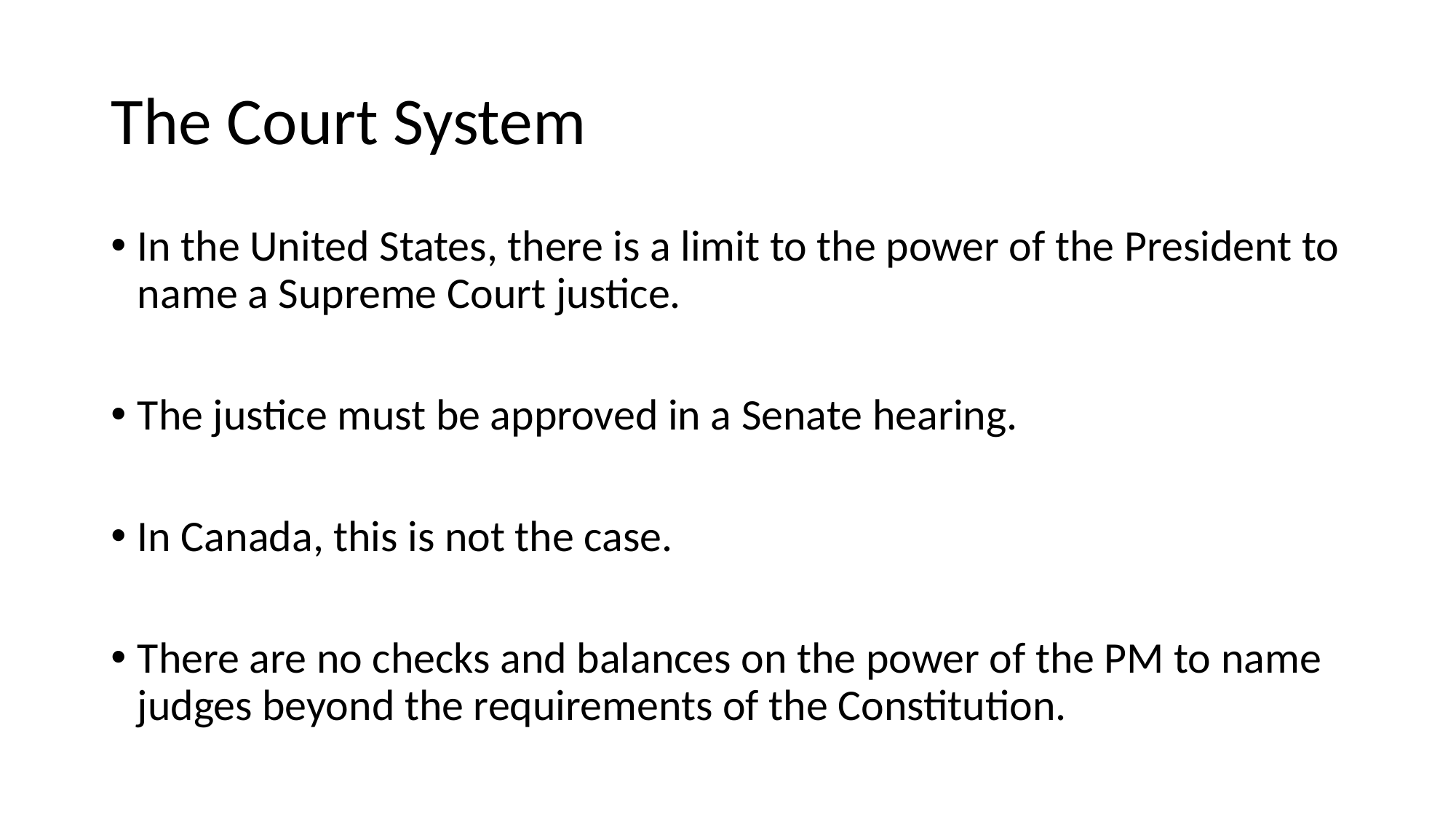

# The Court System
In the United States, there is a limit to the power of the President to name a Supreme Court justice.

The justice must be approved in a Senate hearing.

In Canada, this is not the case.

There are no checks and balances on the power of the PM to name judges beyond the requirements of the Constitution.